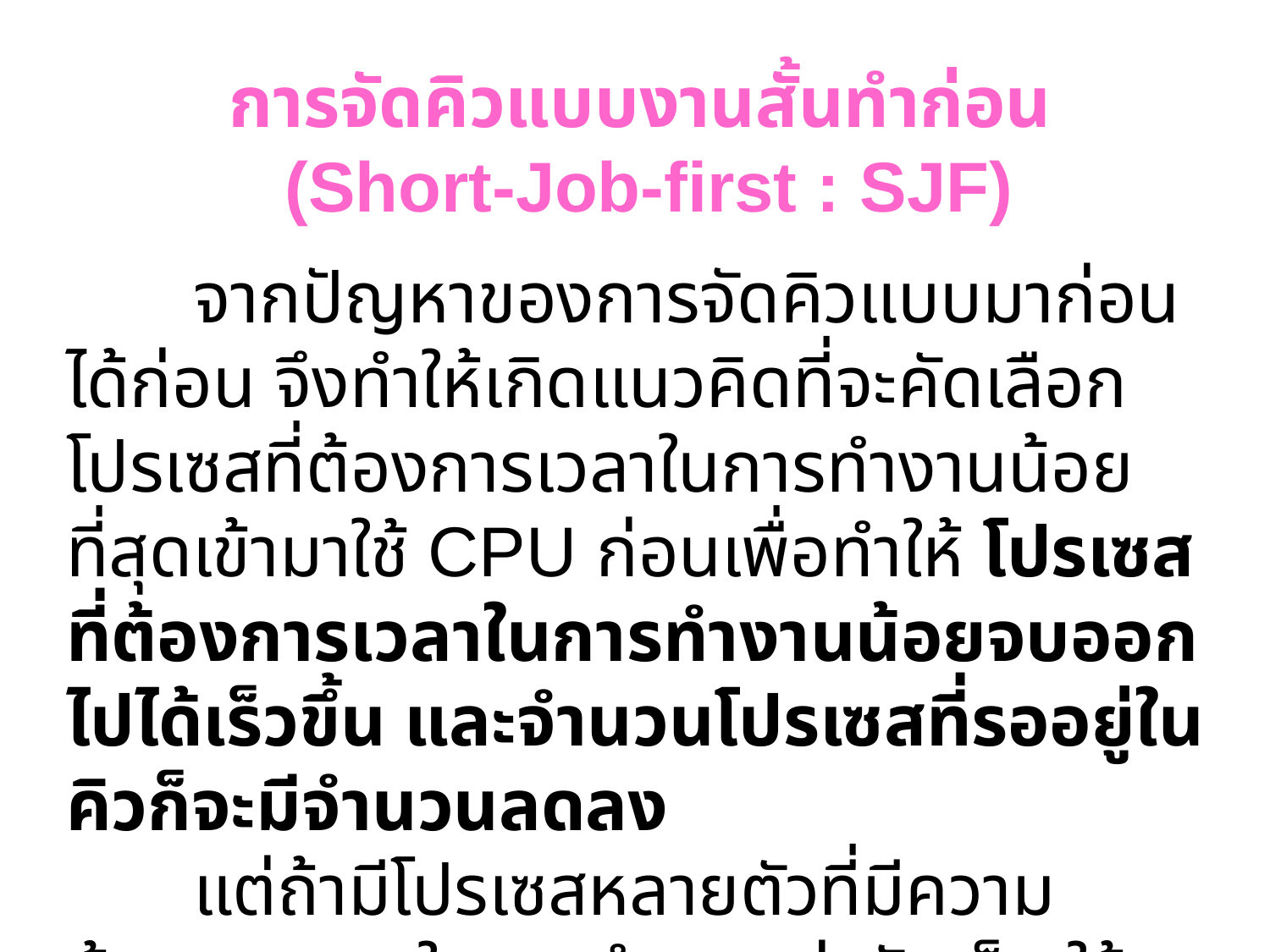

การจัดคิวแบบงานสั้นทำก่อน
 (Short-Job-first : SJF)
	จากปัญหาของการจัดคิวแบบมาก่อนได้ก่อน จึงทำให้เกิดแนวคิดที่จะคัดเลือกโปรเซสที่ต้องการเวลาในการทำงานน้อยที่สุดเข้ามาใช้ CPU ก่อนเพื่อทำให้ โปรเซสที่ต้องการเวลาในการทำงานน้อยจบออกไปได้เร็วขึ้น และจำนวนโปรเซสที่รออยู่ในคิวก็จะมีจำนวนลดลง
	แต่ถ้ามีโปรเซสหลายตัวที่มีความต้องการเวลาในการทำงานเท่ากัน ก็จะใช้หลักการแบบมาก่อนได้ก่อนมาใช้ในการคัดเลือก